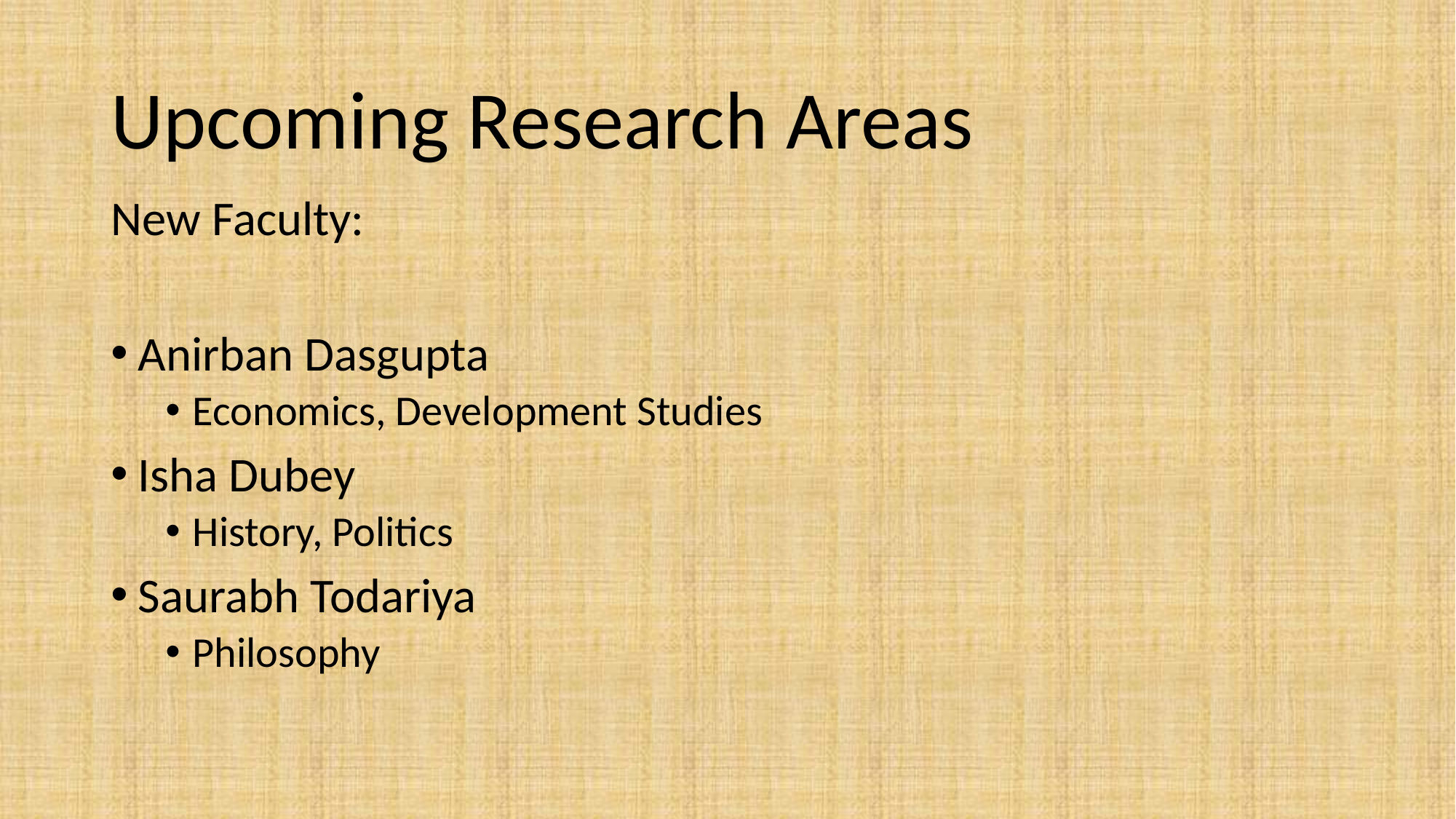

# Upcoming Research Areas
New Faculty:

Anirban Dasgupta
Economics, Development Studies
Isha Dubey
History, Politics
Saurabh Todariya
Philosophy